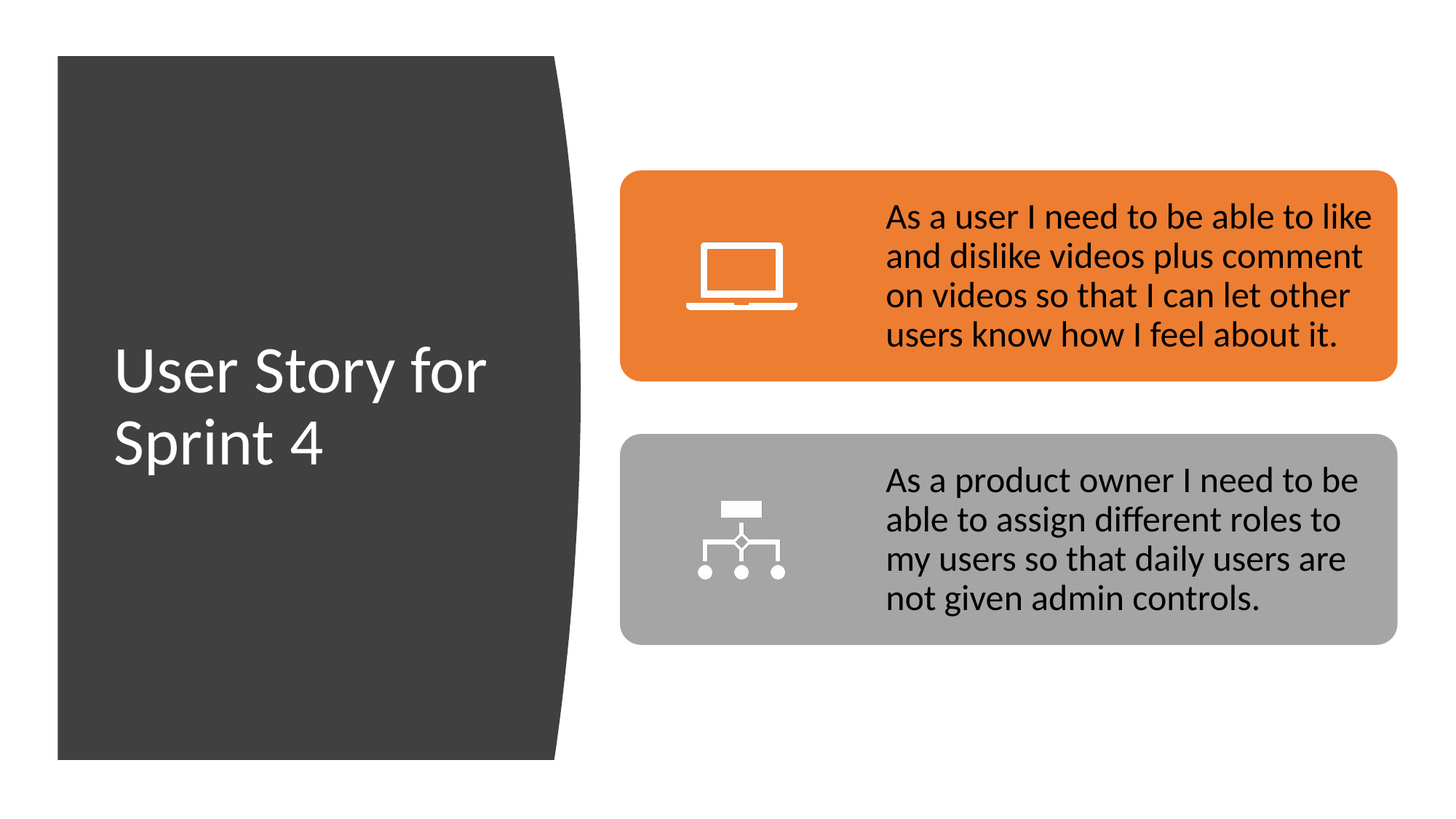

As a user I need to be able to like and dislike videos plus comment on videos so that I can let other users know how I feel about it.
As a product owner I need to be able to assign different roles to my users so that daily users are not given admin controls.

# User Story for Sprint 4